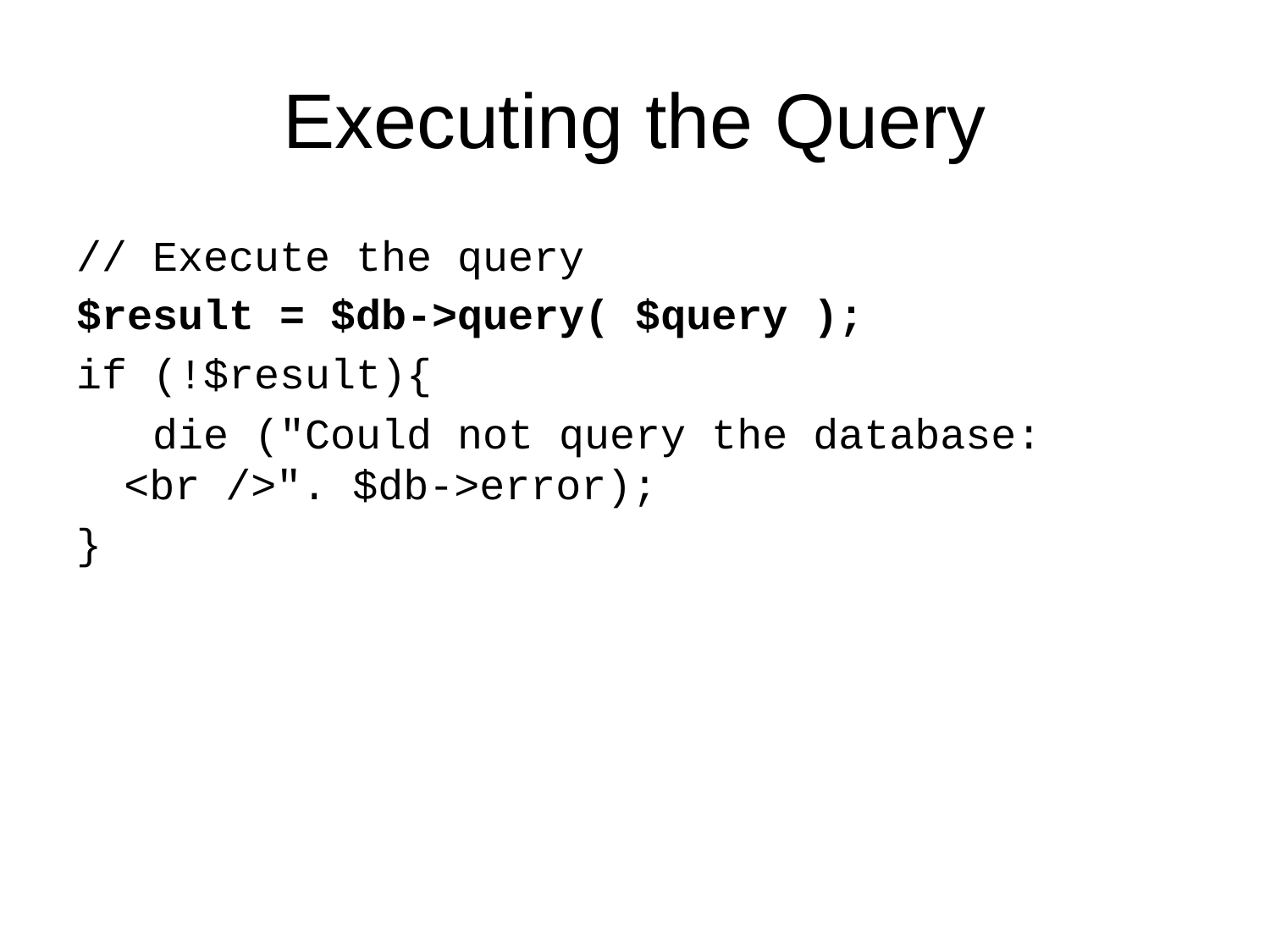

# Executing the Query
// Execute the query
$result = $db->query( $query );
if (!$result){
   die ("Could not query the database: <br />". $db->error);
}